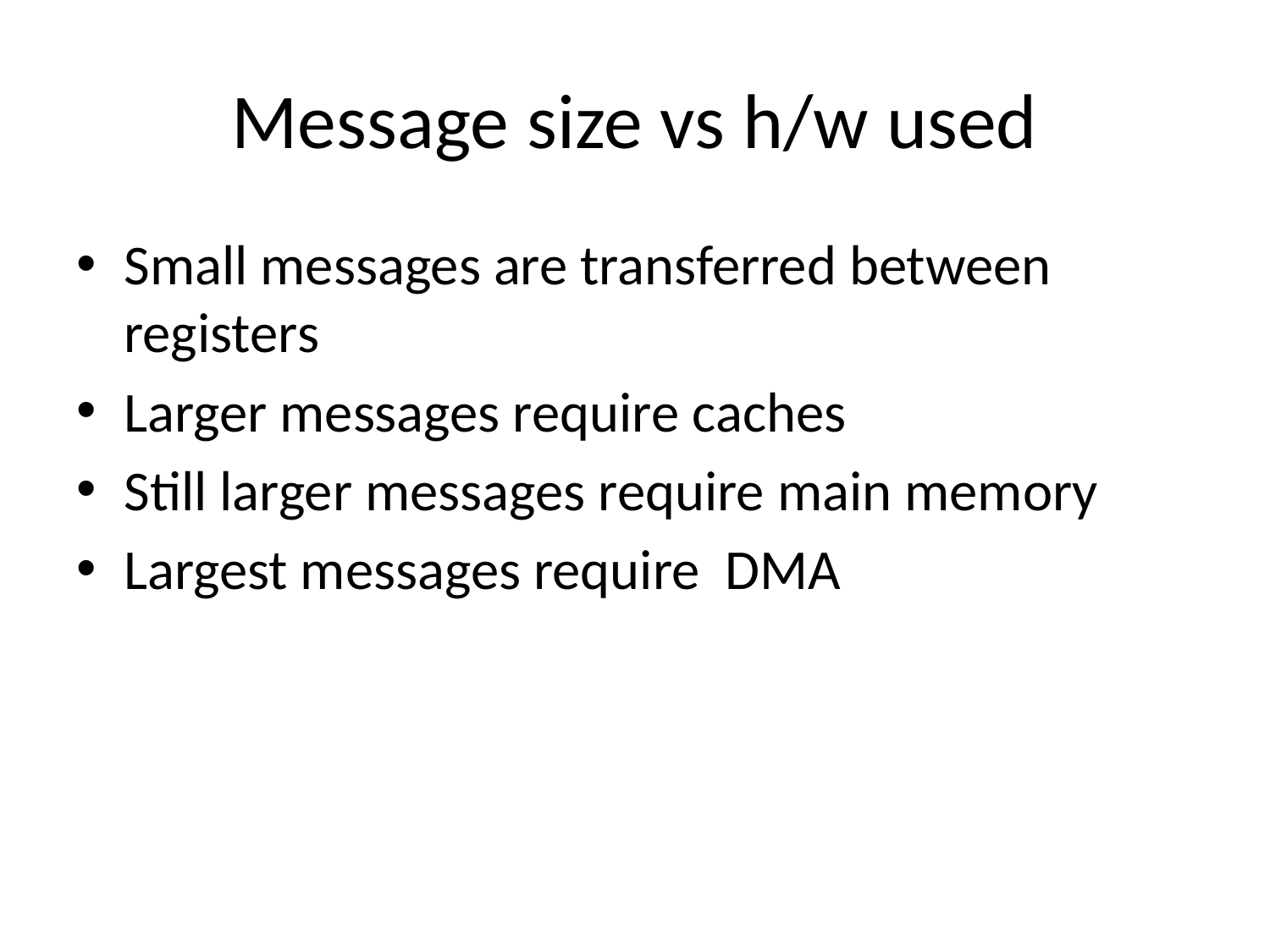

# Message size vs h/w used
Small messages are transferred between registers
Larger messages require caches
Still larger messages require main memory
Largest messages require  DMA